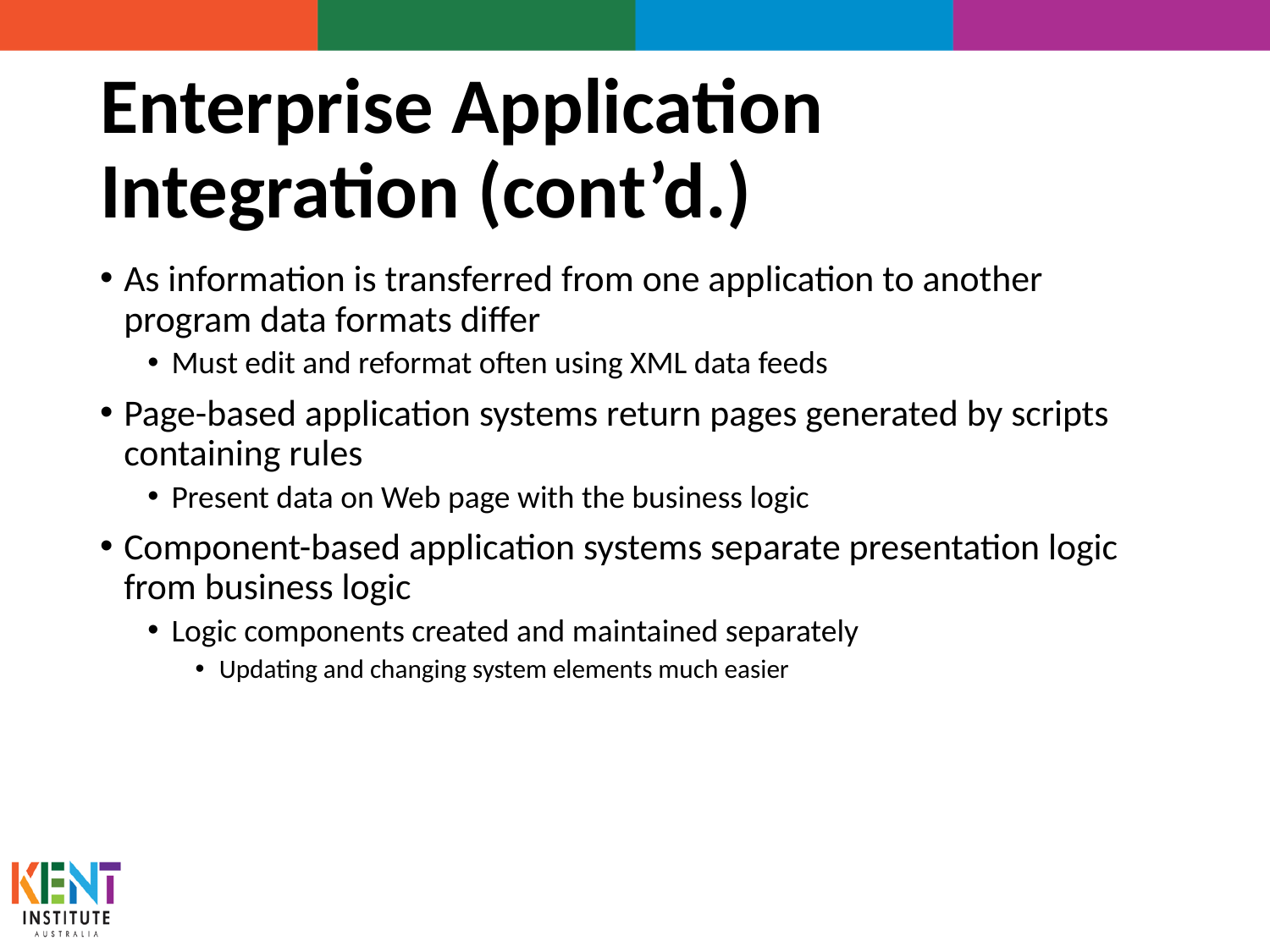

# Enterprise Application Integration (cont’d.)
As information is transferred from one application to another program data formats differ
Must edit and reformat often using XML data feeds
Page-based application systems return pages generated by scripts containing rules
Present data on Web page with the business logic
Component-based application systems separate presentation logic from business logic
Logic components created and maintained separately
Updating and changing system elements much easier